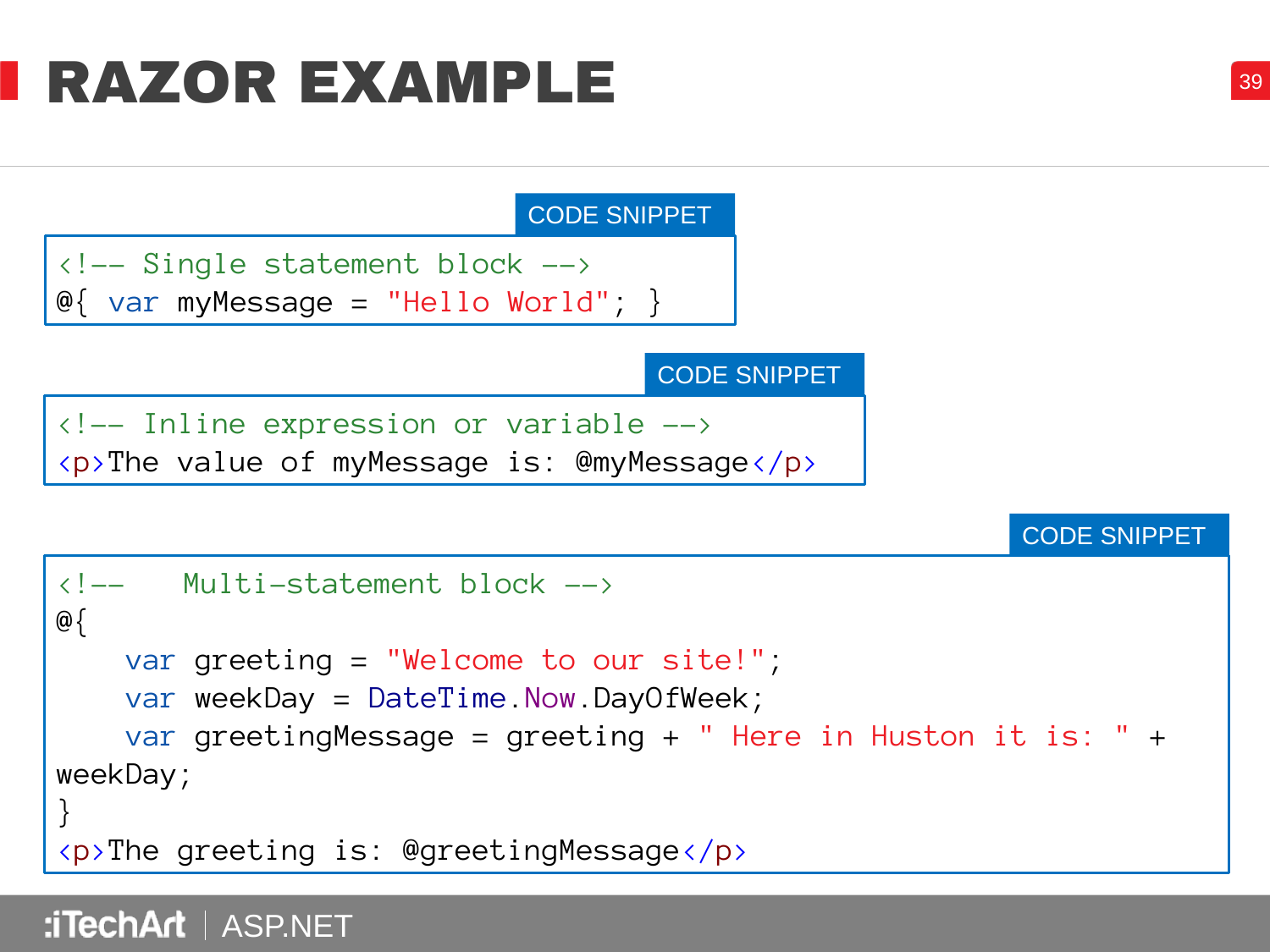

# RAZOR Example
CODE SNIPPET
<!-- Single statement block -->
@{ var myMessage = "Hello World"; }
CODE SNIPPET
<!-- Inline expression or variable -->
<p>The value of myMessage is: @myMessage</p>
CODE SNIPPET
<!--	Multi-statement block -->
@{
    var greeting = "Welcome to our site!";
    var weekDay = DateTime.Now.DayOfWeek;
    var greetingMessage = greeting + " Here in Huston it is: " + 	weekDay;
}
<p>The greeting is: @greetingMessage</p>